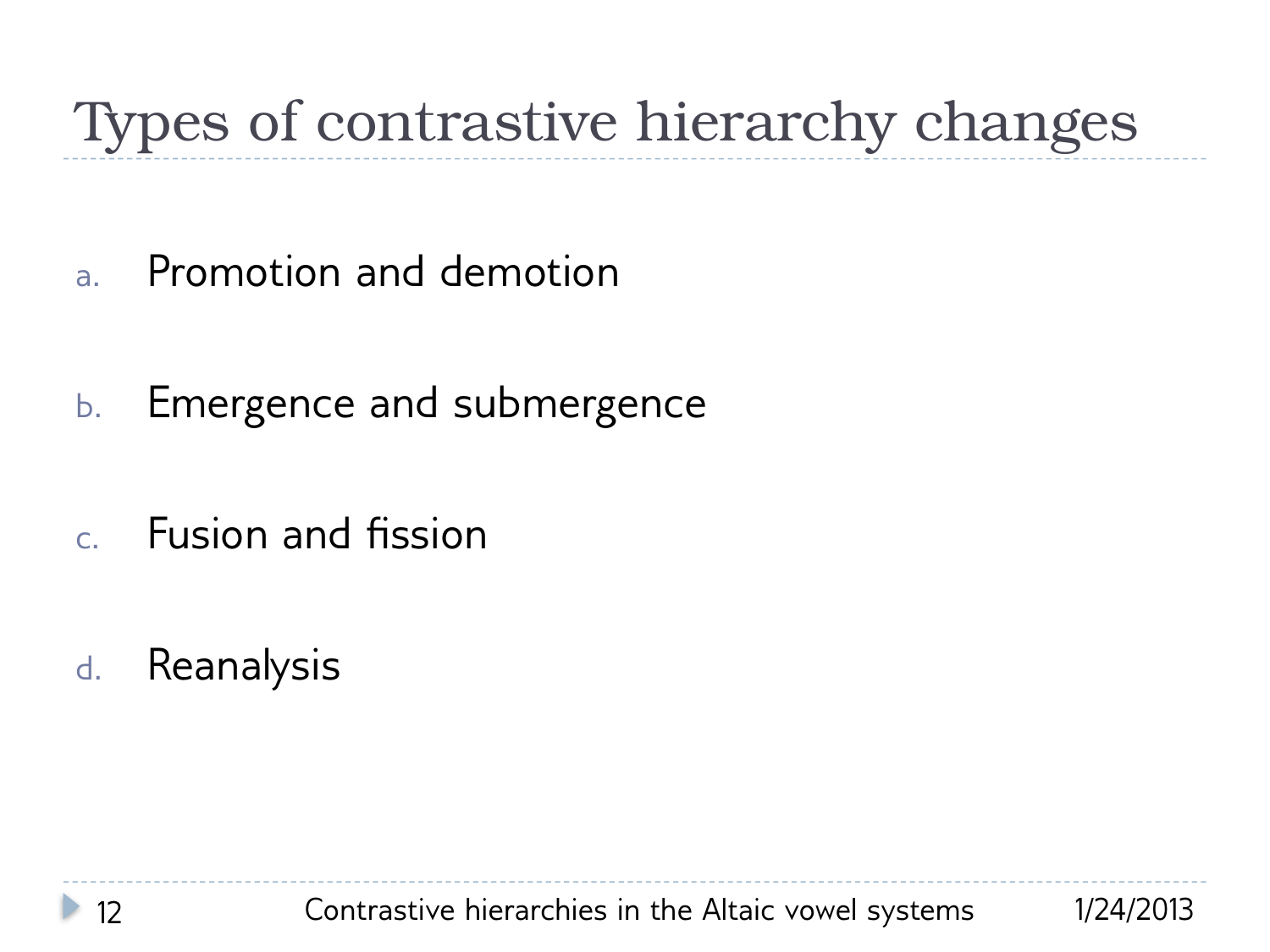

# Types of contrastive hierarchy changes

Promotion and demotion

Emergence and submergence

Fusion and fission

Reanalysis

Contrastive hierarchies in the Altaic vowel systems
1/24/2013
12